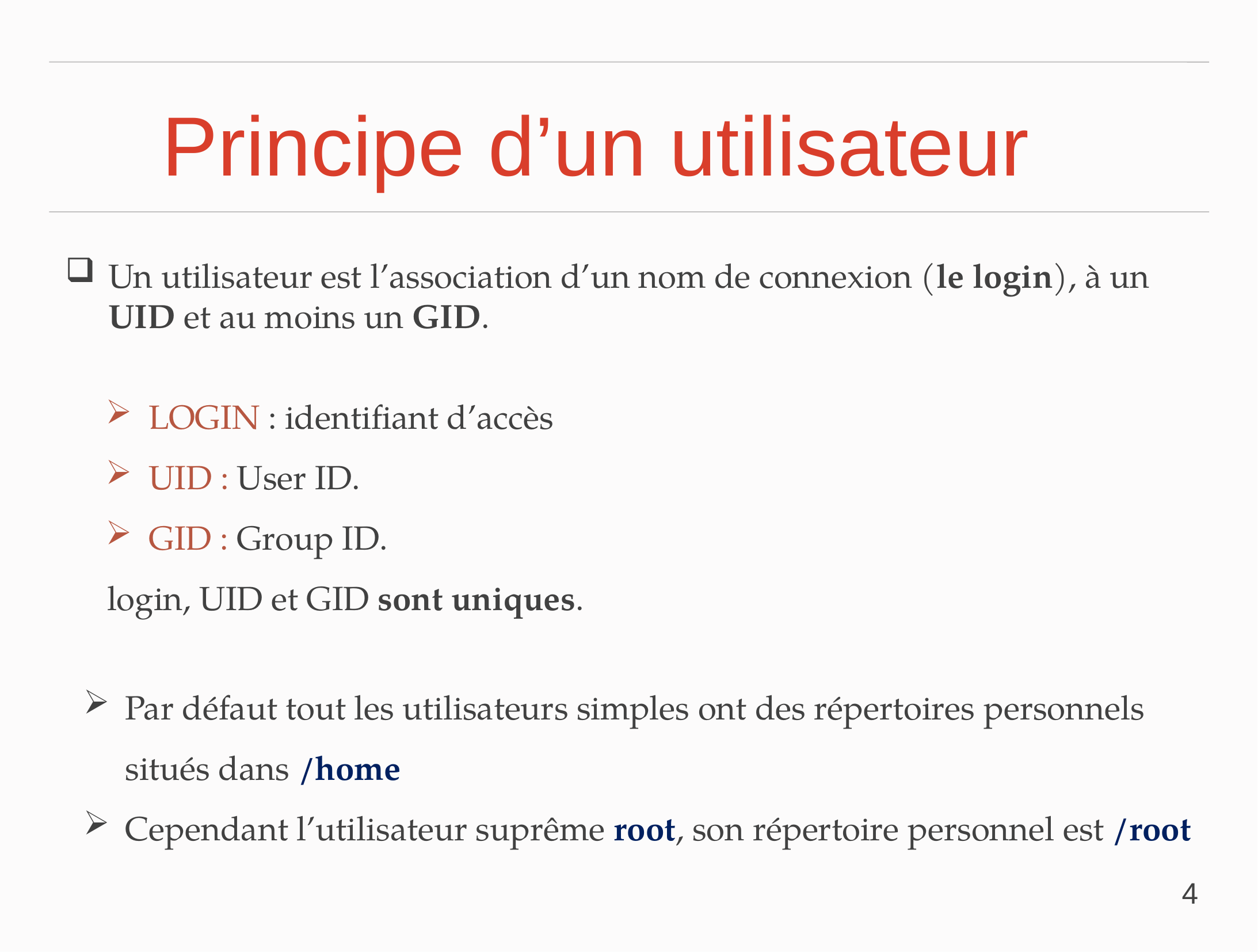

# Principe d’un utilisateur
Un utilisateur est l’association d’un nom de connexion (le login), à un UID et au moins un GID.

LOGIN : identifiant d’accès
UID : User ID.
GID : Group ID.
     login, UID et GID sont uniques.
Par défaut tout les utilisateurs simples ont des répertoires personnels  situés dans /home
Cependant l’utilisateur suprême root, son répertoire personnel est /root
4